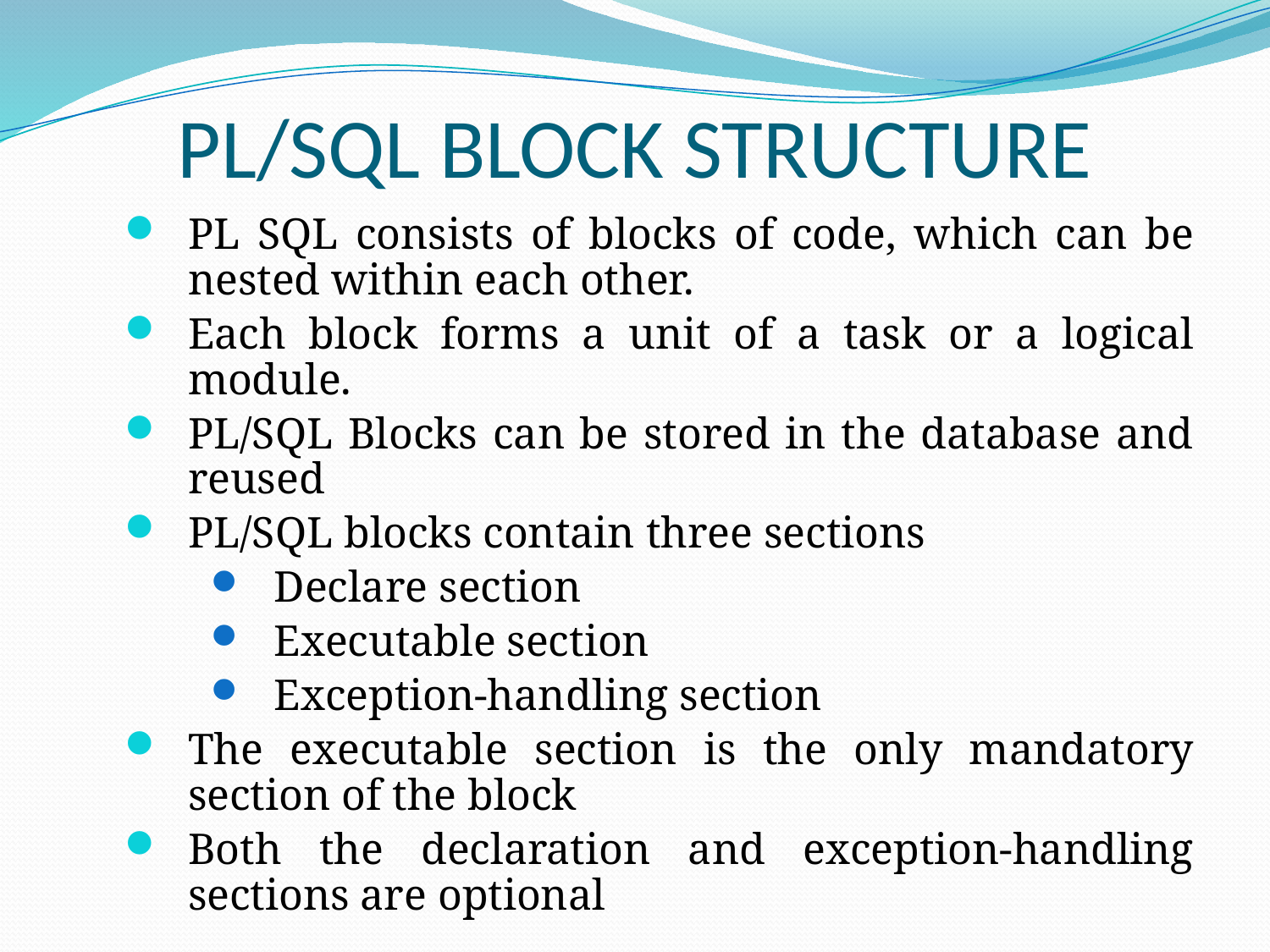

# PL/SQL BLOCK STRUCTURE
PL SQL consists of blocks of code, which can be nested within each other.
Each block forms a unit of a task or a logical module.
PL/SQL Blocks can be stored in the database and reused
PL/SQL blocks contain three sections
Declare section
Executable section
Exception-handling section
The executable section is the only mandatory section of the block
Both the declaration and exception-handling sections are optional